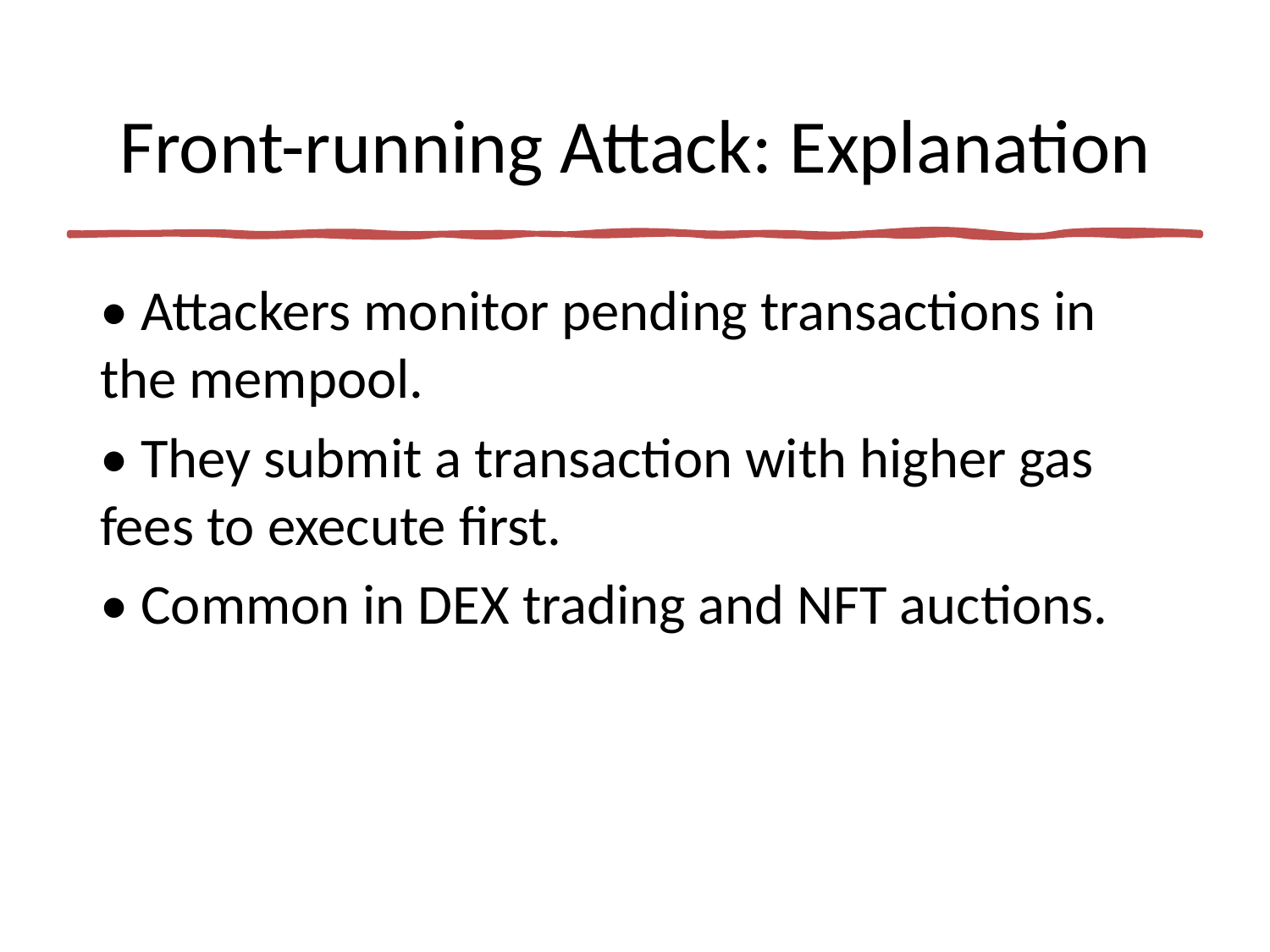

# Front-running Attack: Explanation

• Attackers monitor pending transactions in the mempool.
• They submit a transaction with higher gas fees to execute first.
• Common in DEX trading and NFT auctions.